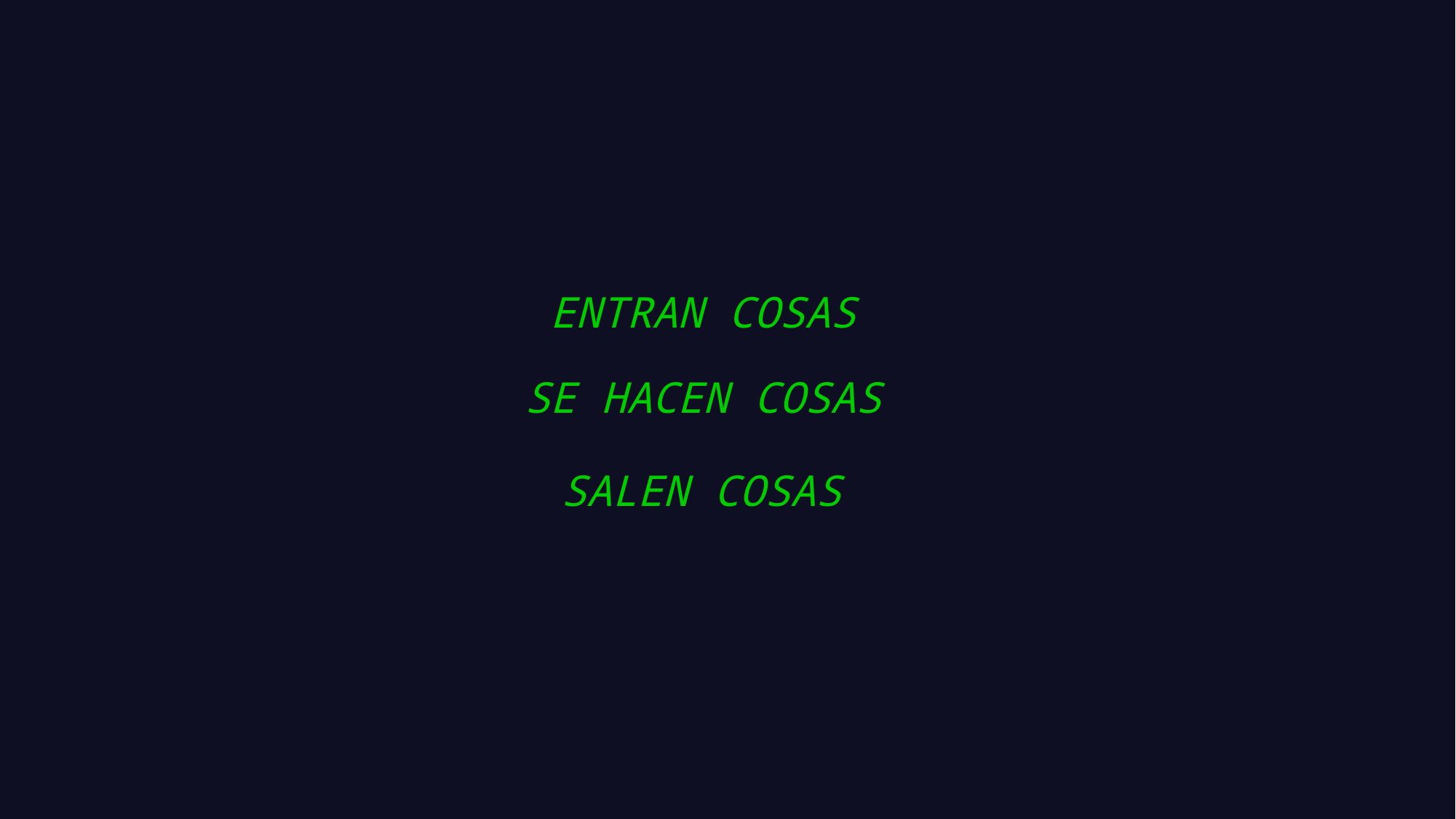

ENTRAN COSAS
SE HACEN COSAS

SALEN COSAS